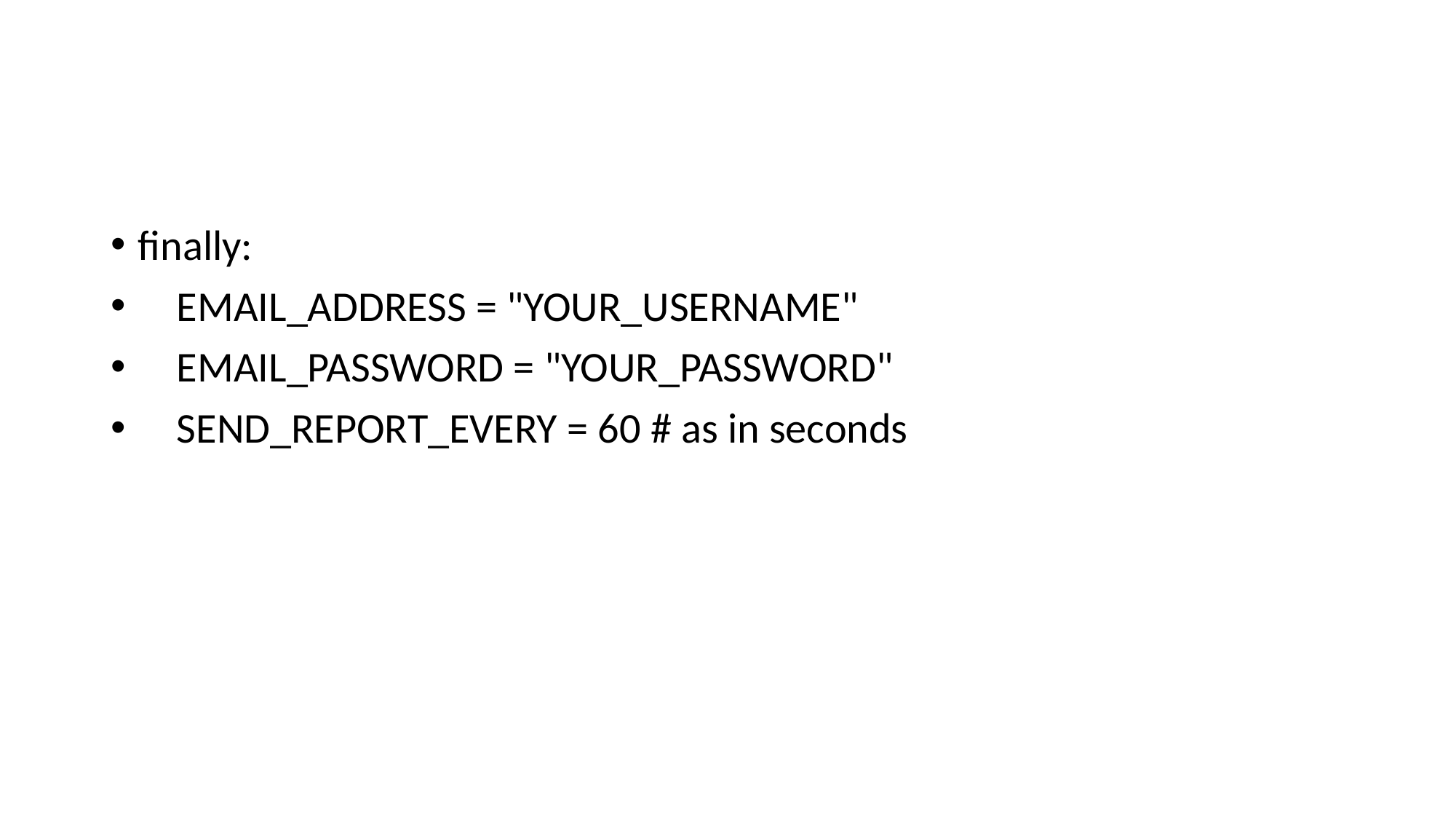

#
finally:
    EMAIL_ADDRESS = "YOUR_USERNAME"
    EMAIL_PASSWORD = "YOUR_PASSWORD"
    SEND_REPORT_EVERY = 60 # as in seconds